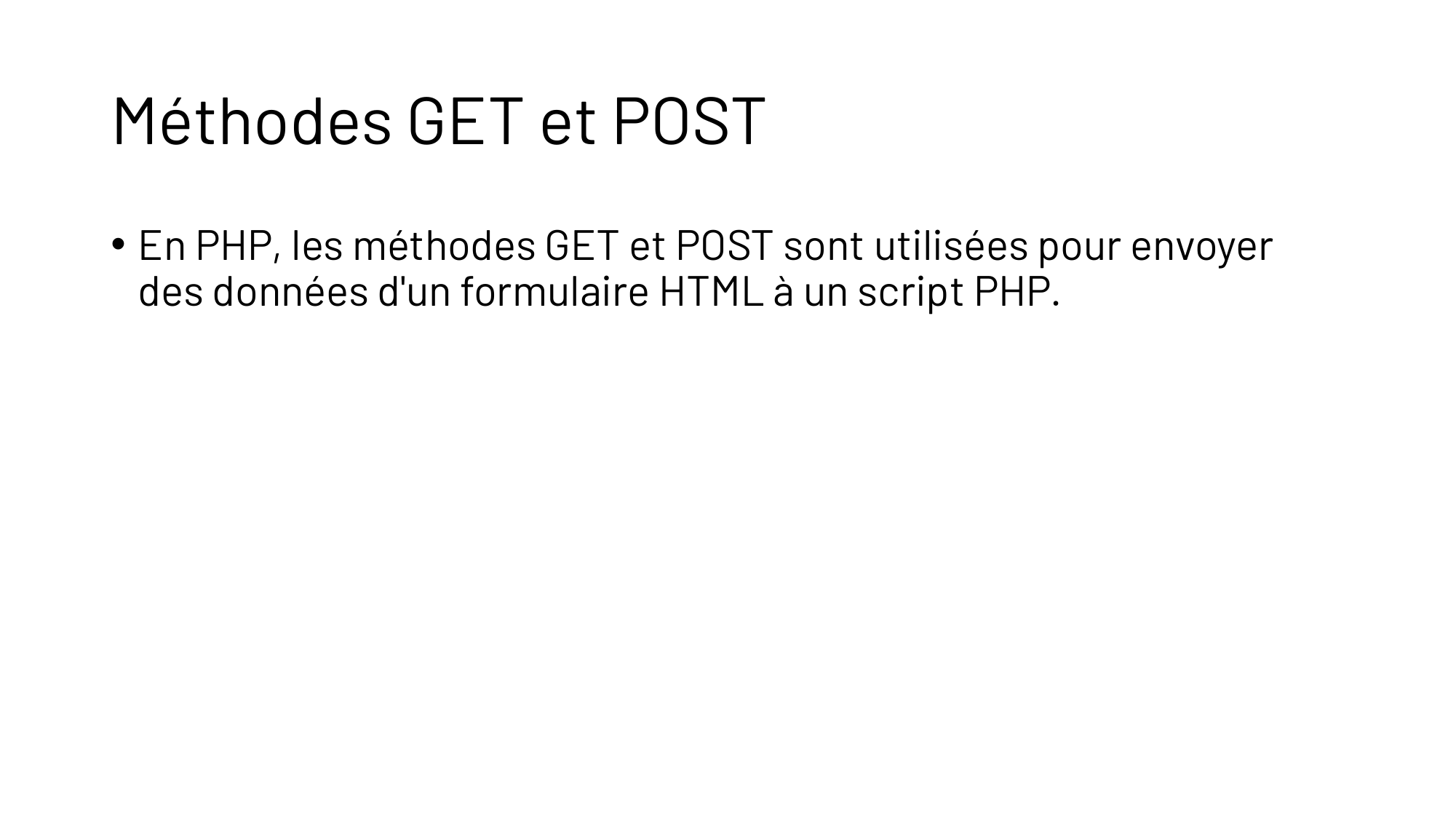

# Méthodes GET et POST
En PHP, les méthodes GET et POST sont utilisées pour envoyer des données d'un formulaire HTML à un script PHP.